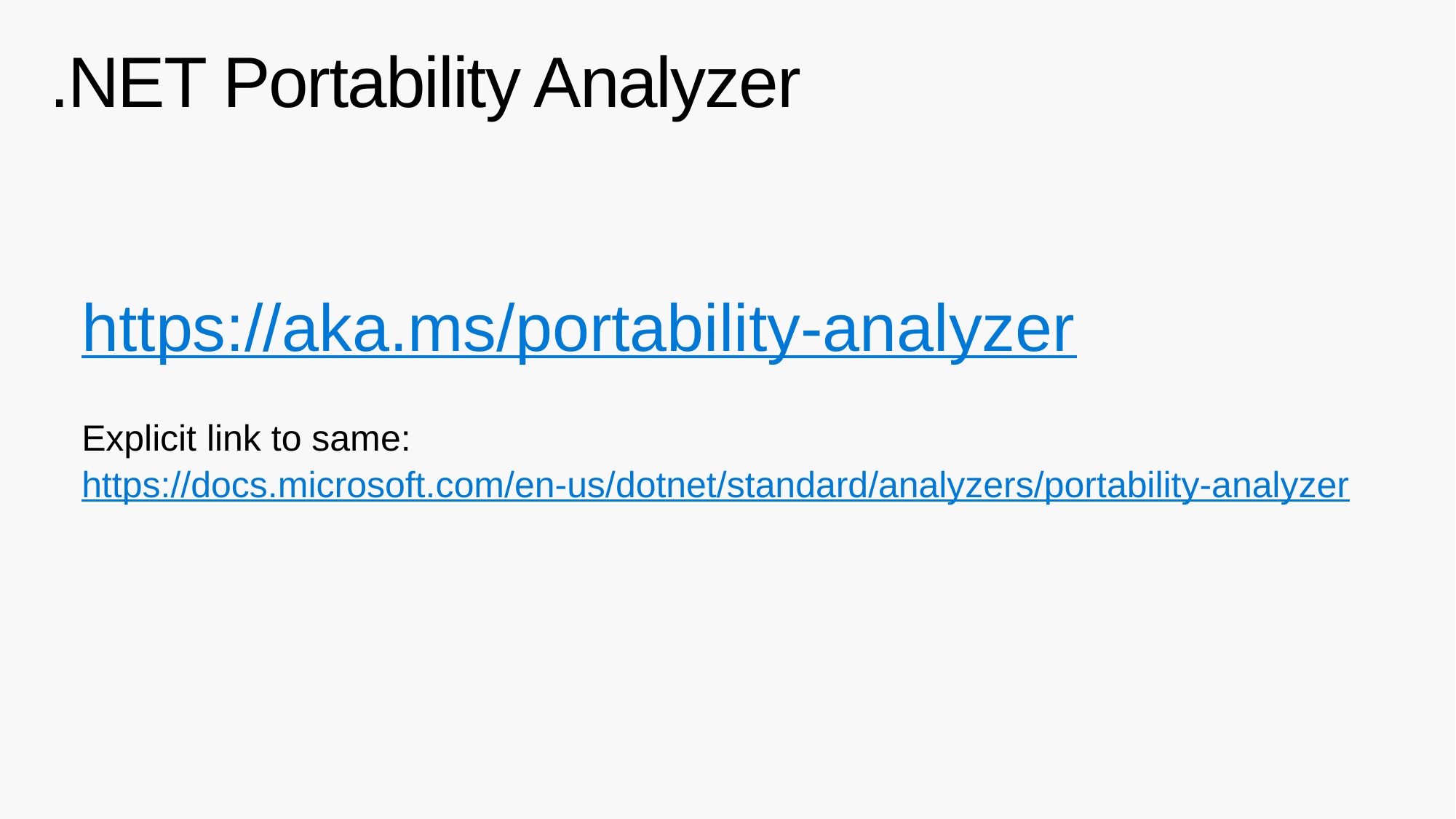

# .NET Portability Analyzer
https://aka.ms/portability-analyzer

Explicit link to same:
https://docs.microsoft.com/en-us/dotnet/standard/analyzers/portability-analyzer